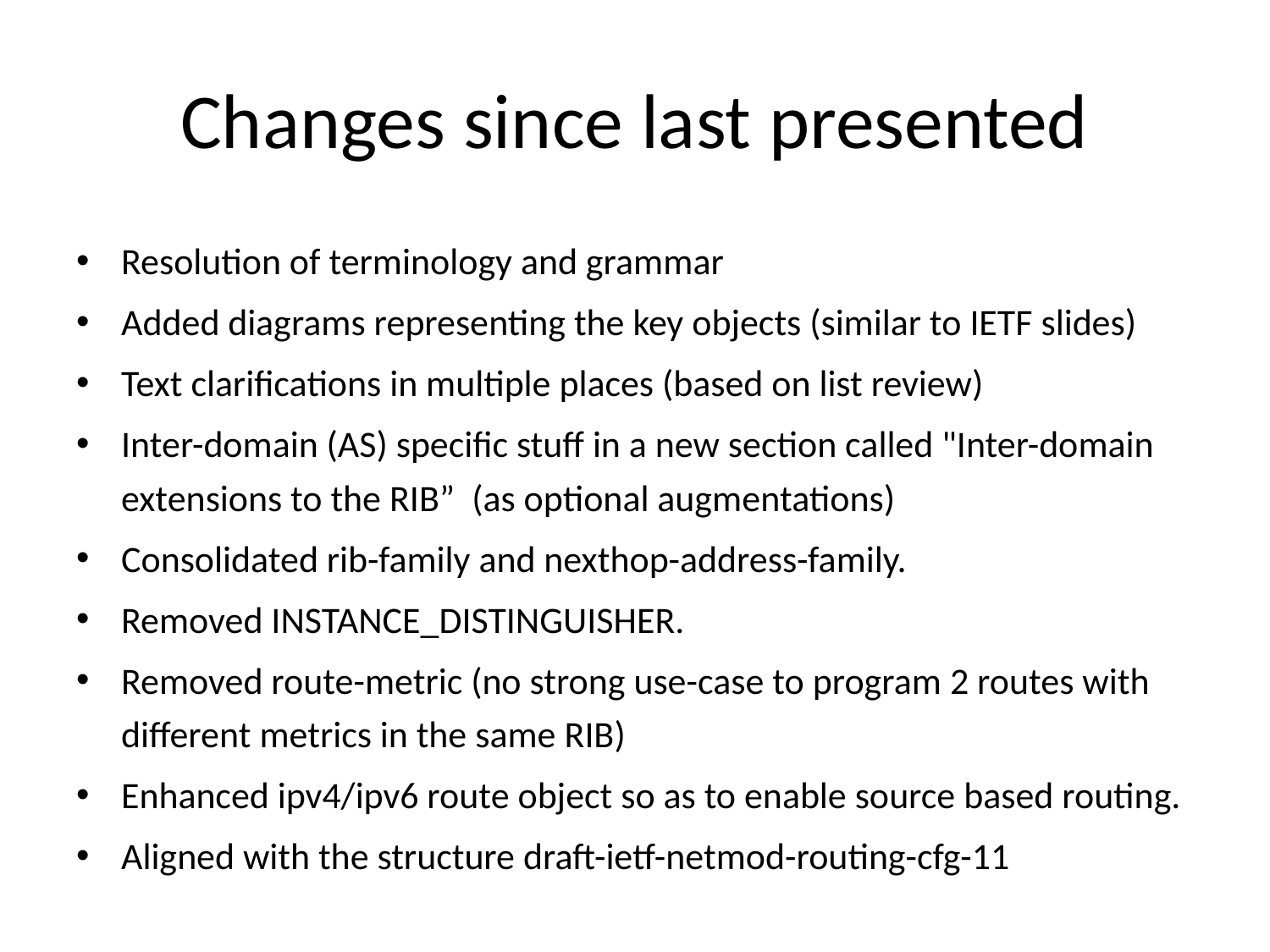

# Changes since last presented
Resolution of terminology and grammar
Added diagrams representing the key objects (similar to IETF slides)
Text clarifications in multiple places (based on list review)
Inter-domain (AS) specific stuff in a new section called "Inter-domain extensions to the RIB”  (as optional augmentations)
Consolidated rib-family and nexthop-address-family.
Removed INSTANCE_DISTINGUISHER.
Removed route-metric (no strong use-case to program 2 routes with different metrics in the same RIB)
Enhanced ipv4/ipv6 route object so as to enable source based routing.
Aligned with the structure draft-ietf-netmod-routing-cfg-11